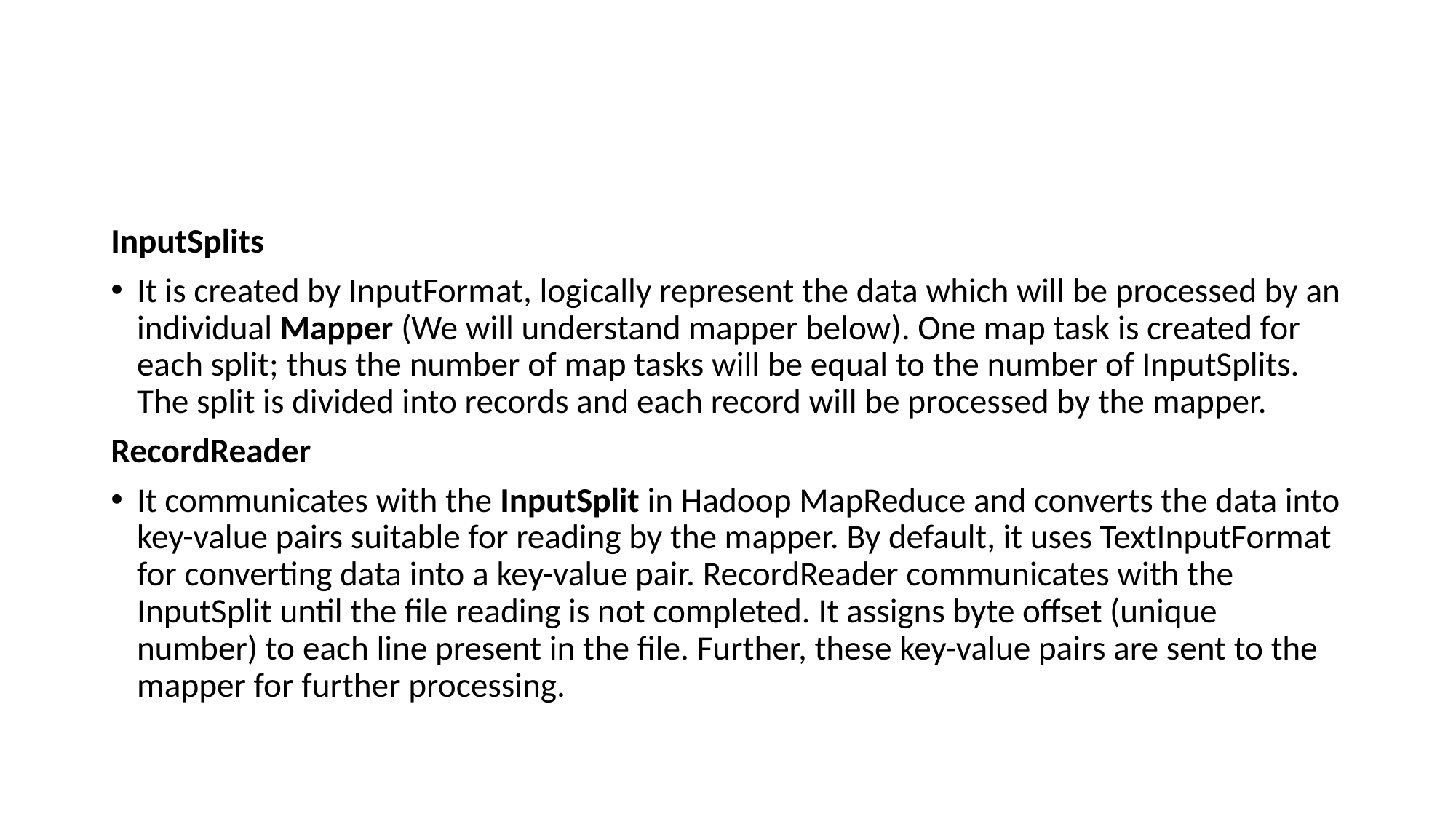

#
InputSplits
It is created by InputFormat, logically represent the data which will be processed by an individual Mapper (We will understand mapper below). One map task is created for each split; thus the number of map tasks will be equal to the number of InputSplits. The split is divided into records and each record will be processed by the mapper.
RecordReader
It communicates with the InputSplit in Hadoop MapReduce and converts the data into key-value pairs suitable for reading by the mapper. By default, it uses TextInputFormat for converting data into a key-value pair. RecordReader communicates with the InputSplit until the file reading is not completed. It assigns byte offset (unique number) to each line present in the file. Further, these key-value pairs are sent to the mapper for further processing.